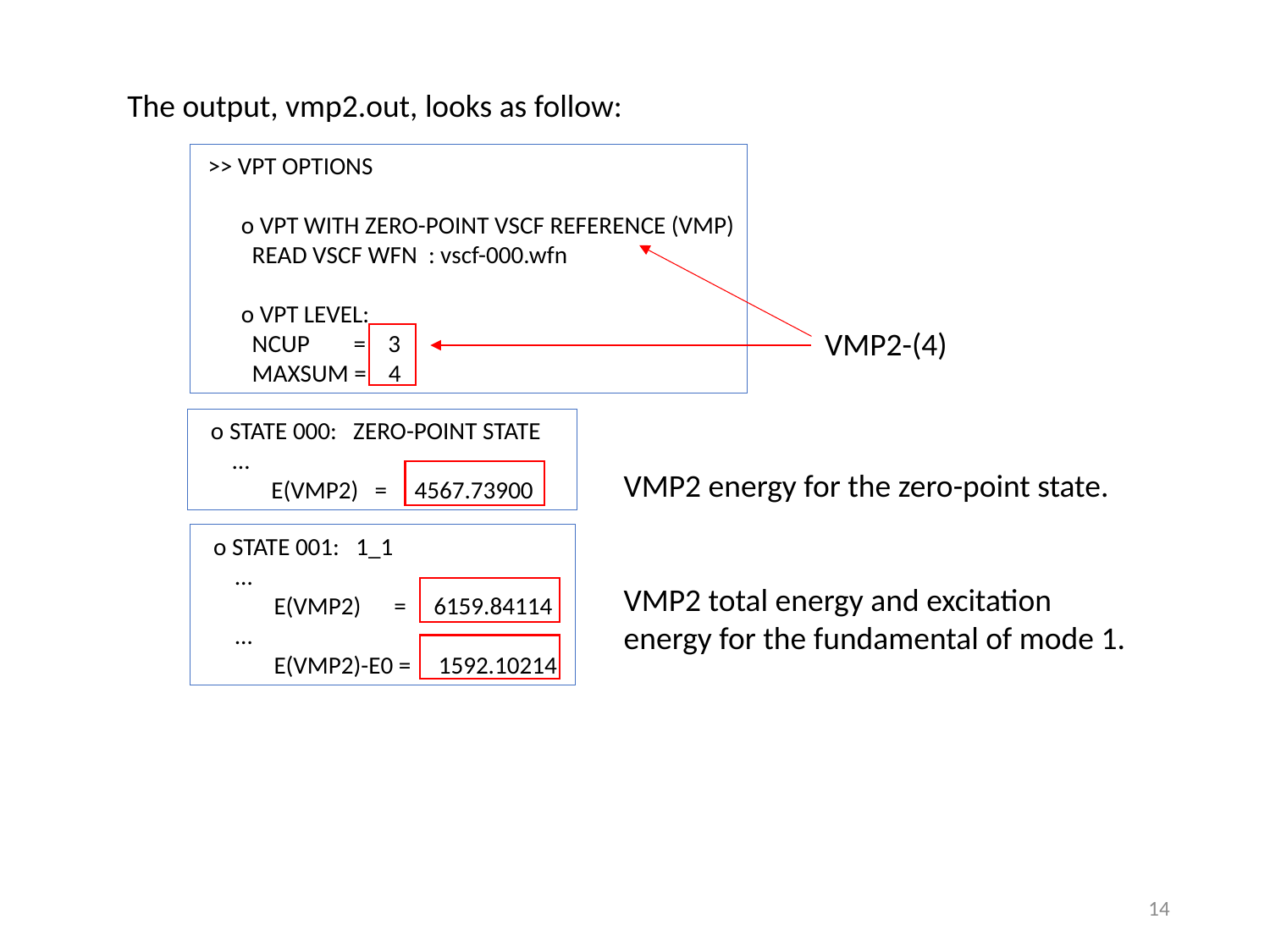

The output, vmp2.out, looks as follow:
 >> VPT OPTIONS

       o VPT WITH ZERO-POINT VSCF REFERENCE (VMP)
         READ VSCF WFN  : vscf-000.wfn

       o VPT LEVEL:
         NCUP        =    3
         MAXSUM =    4
VMP2-(4)

  o STATE 000:   ZERO-POINT STATE
      …
             E(VMP2)   =     4567.73900
VMP2 energy for the zero-point state.

  o STATE 001:   1_1
      …
             E(VMP2)      =     6159.84114
      …
             E(VMP2)-E0 =     1592.10214
VMP2 total energy and excitation energy for the fundamental of mode 1.

14